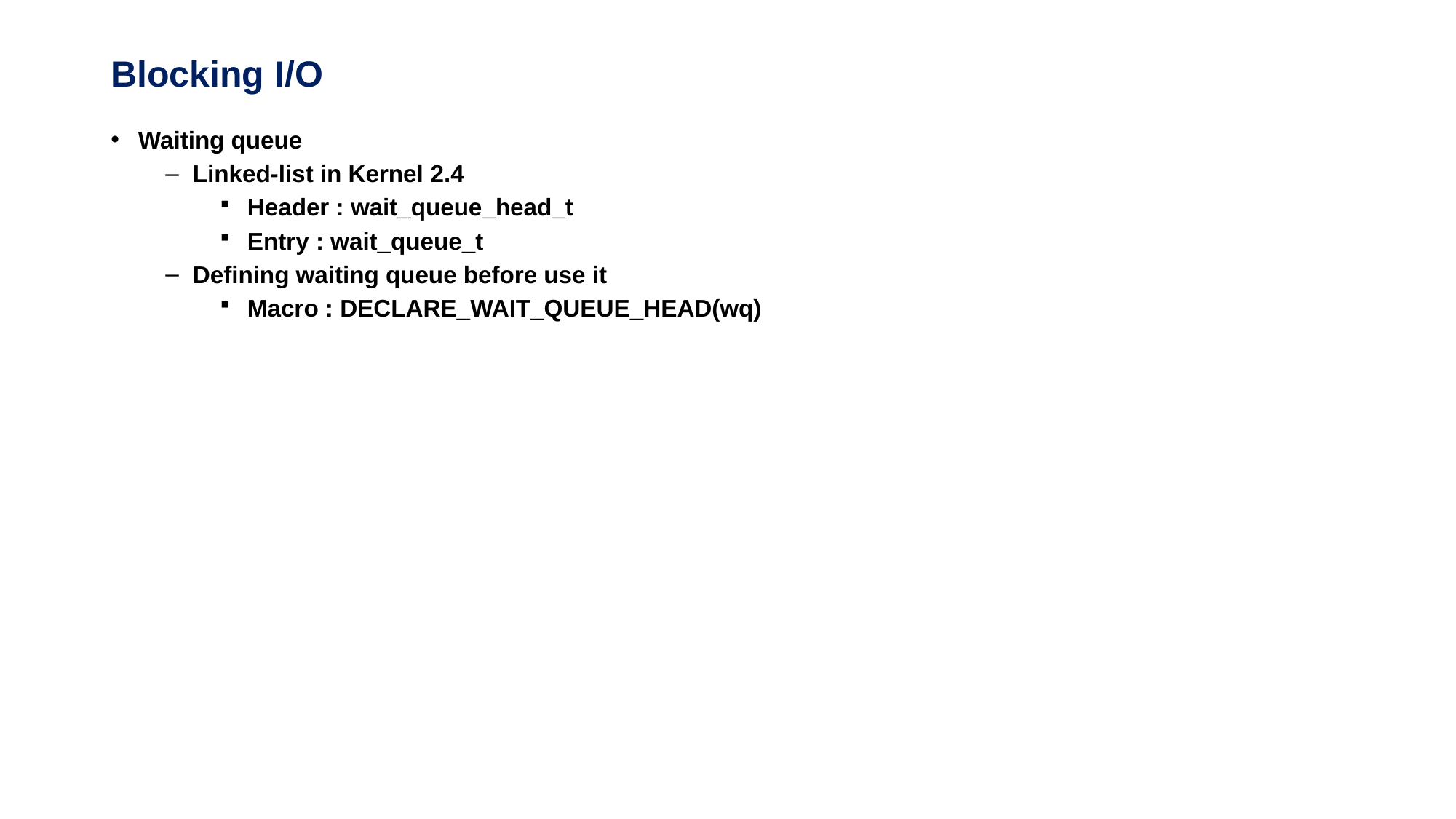

# Blocking I/O
Waiting queue
Linked-list in Kernel 2.4
Header : wait_queue_head_t
Entry : wait_queue_t
Defining waiting queue before use it
Macro : DECLARE_WAIT_QUEUE_HEAD(wq)